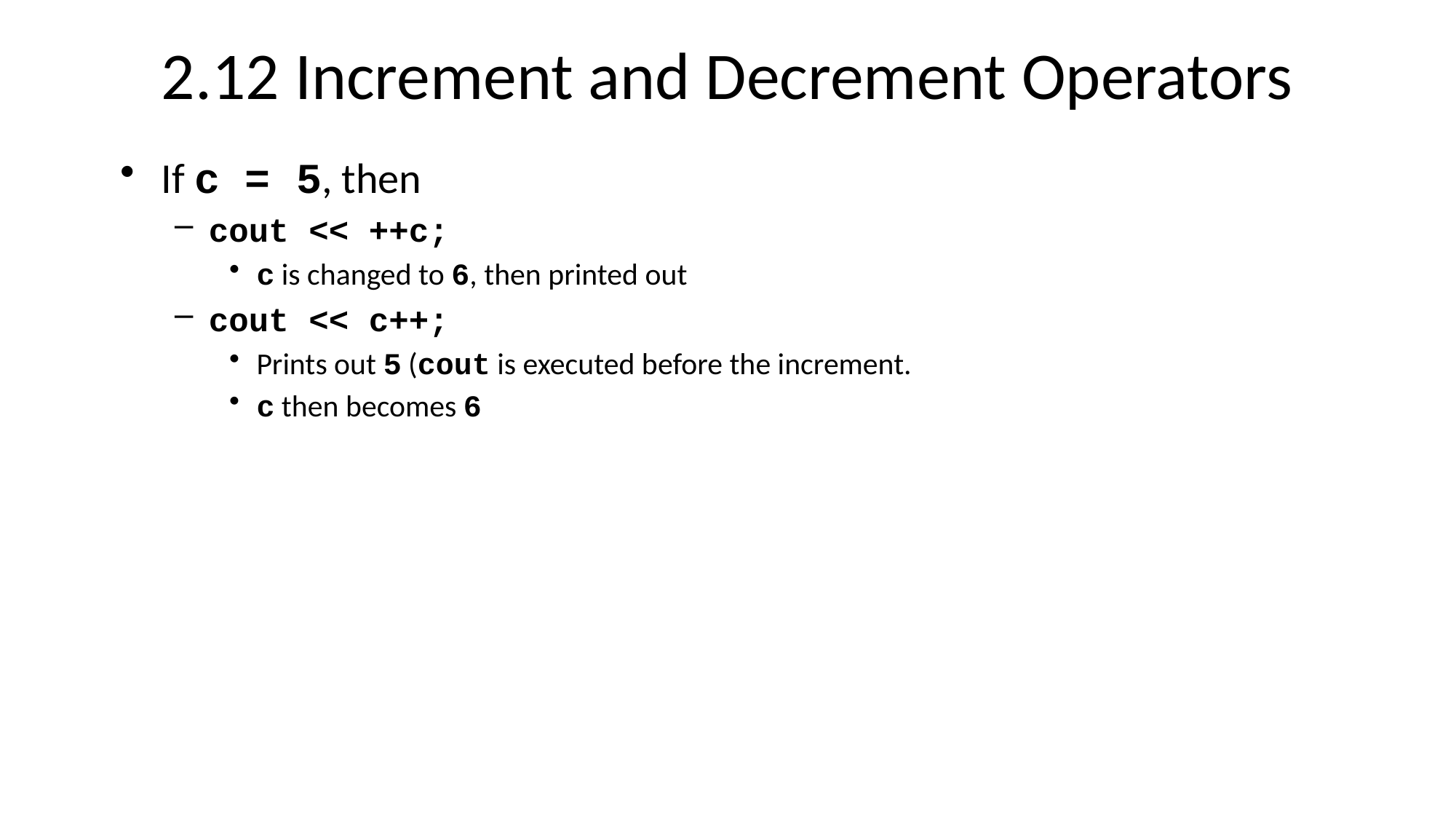

# 2.12 Increment and Decrement Operators
If c = 5, then
cout << ++c;
c is changed to 6, then printed out
cout << c++;
Prints out 5 (cout is executed before the increment.
c then becomes 6